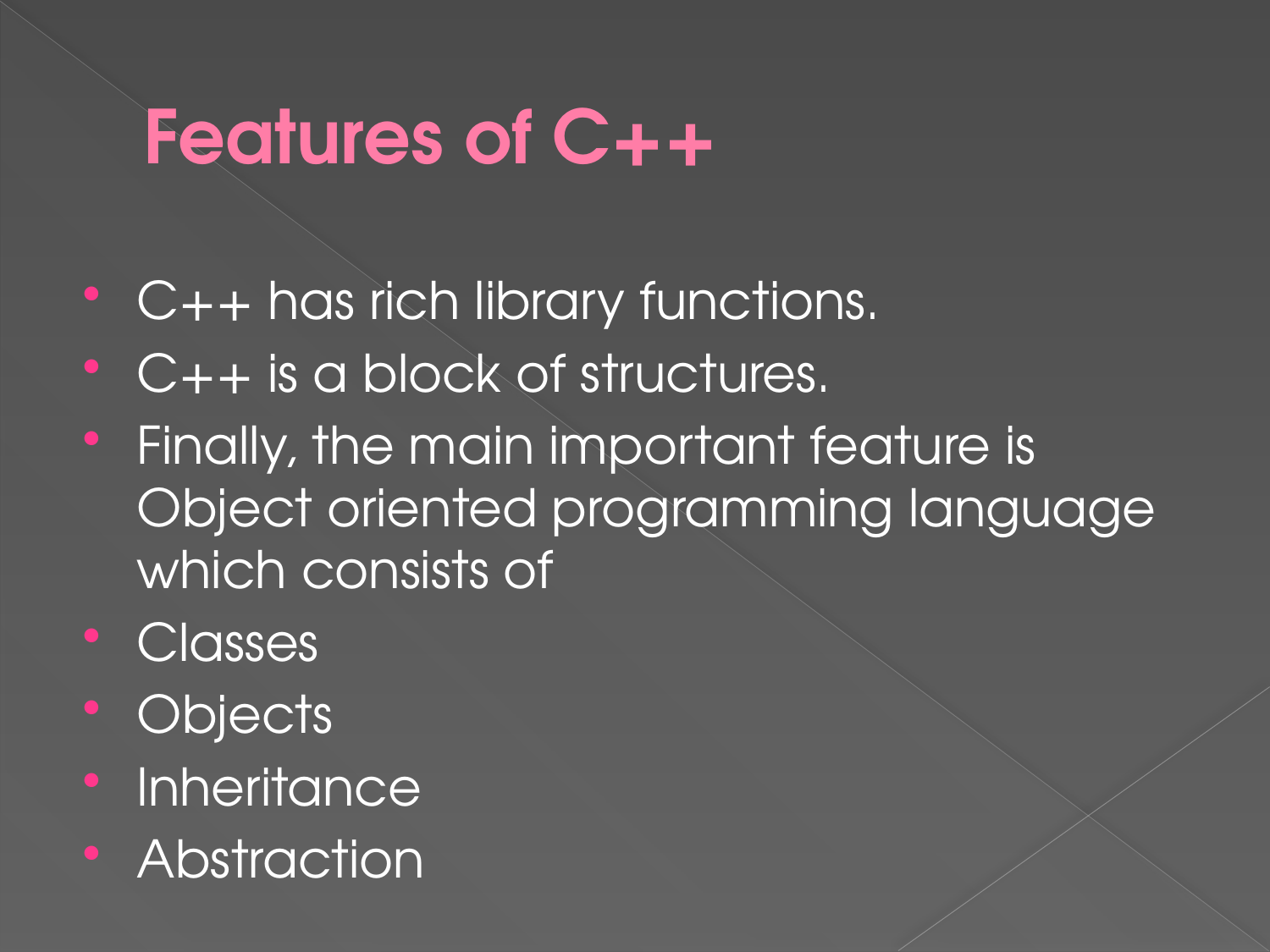

# Features of C++
C++ has rich library functions.
C++ is a block of structures.
Finally, the main important feature is Object oriented programming language which consists of
Classes
Objects
Inheritance
Abstraction